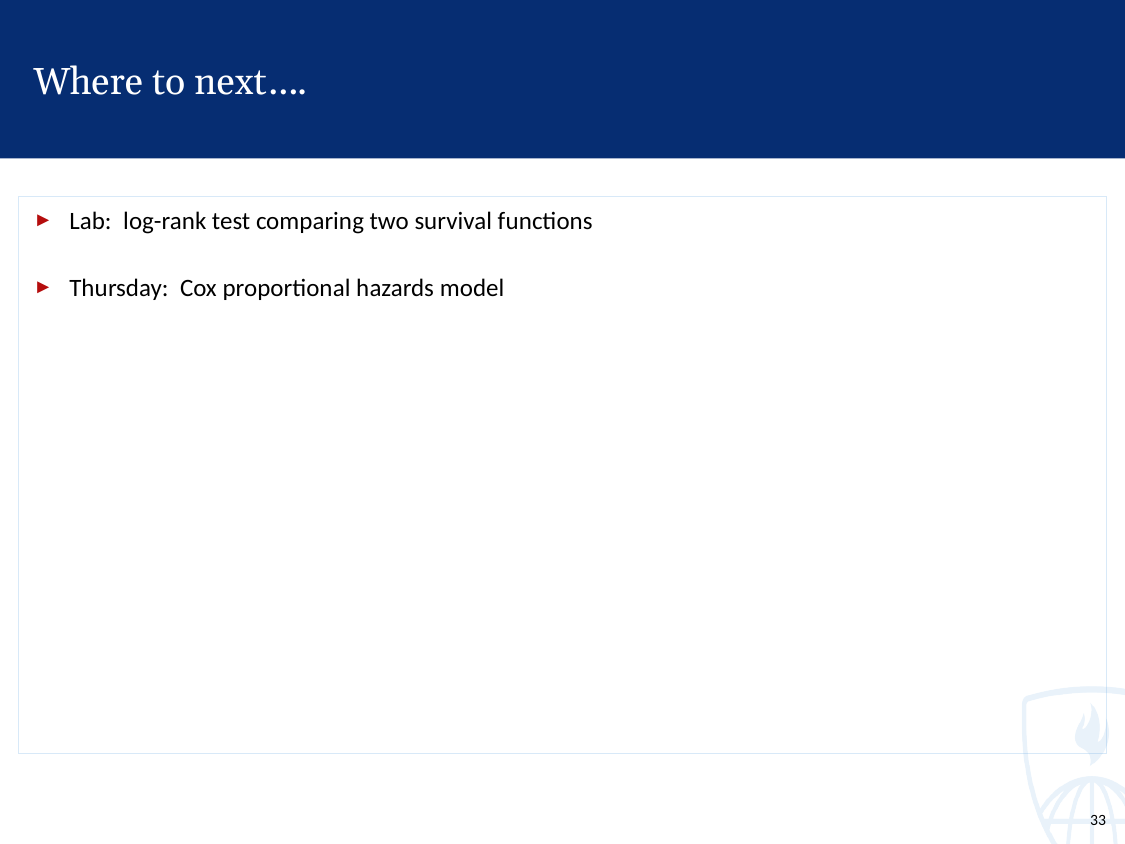

# Where to next….
Lab:  log-rank test comparing two survival functions
Thursday:  Cox proportional hazards model

33